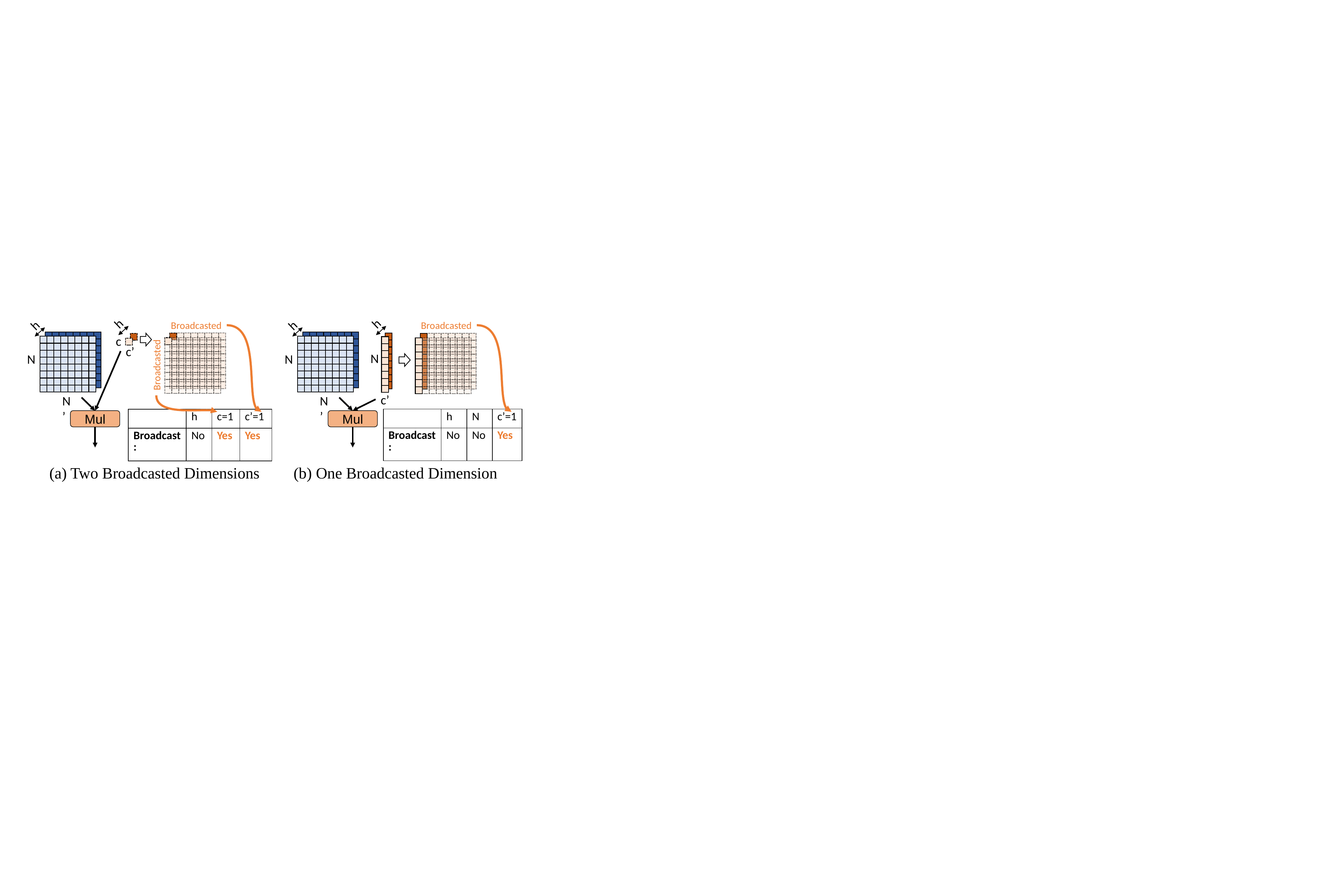

h
c

c’
h
h

N
N’
h

N
N’
Broadcasted
Broadcasted

N

Broadcasted
c’
|  | h | N | c’=1 |
| --- | --- | --- | --- |
| Broadcast: | No | No | Yes |
|  | h | c=1 | c’=1 |
| --- | --- | --- | --- |
| Broadcast: | No | Yes | Yes |
Mul
Mul
(b) One Broadcasted Dimension
(a) Two Broadcasted Dimensions